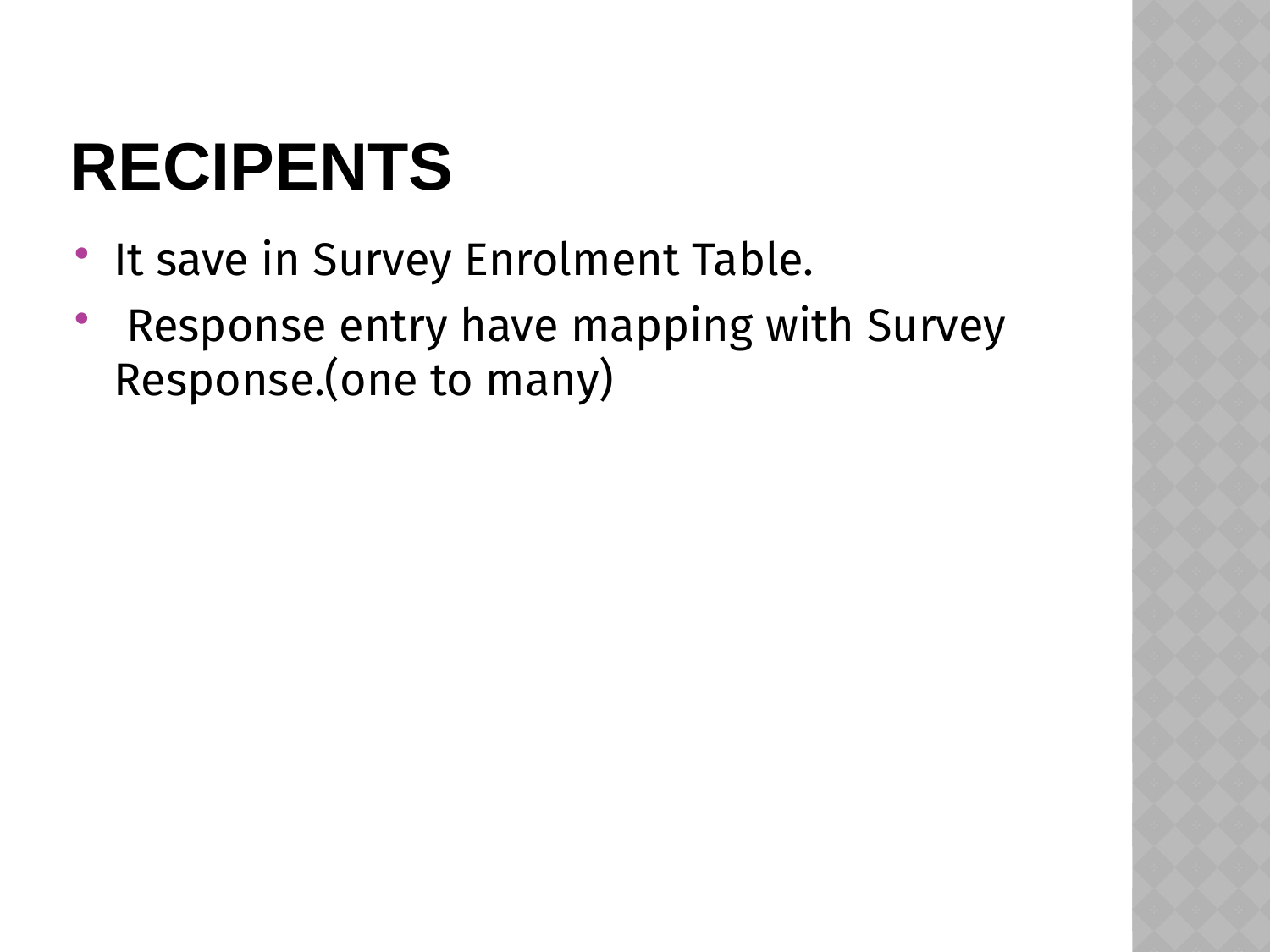

# Recipents
It save in Survey Enrolment Table.
 Response entry have mapping with Survey Response.(one to many)